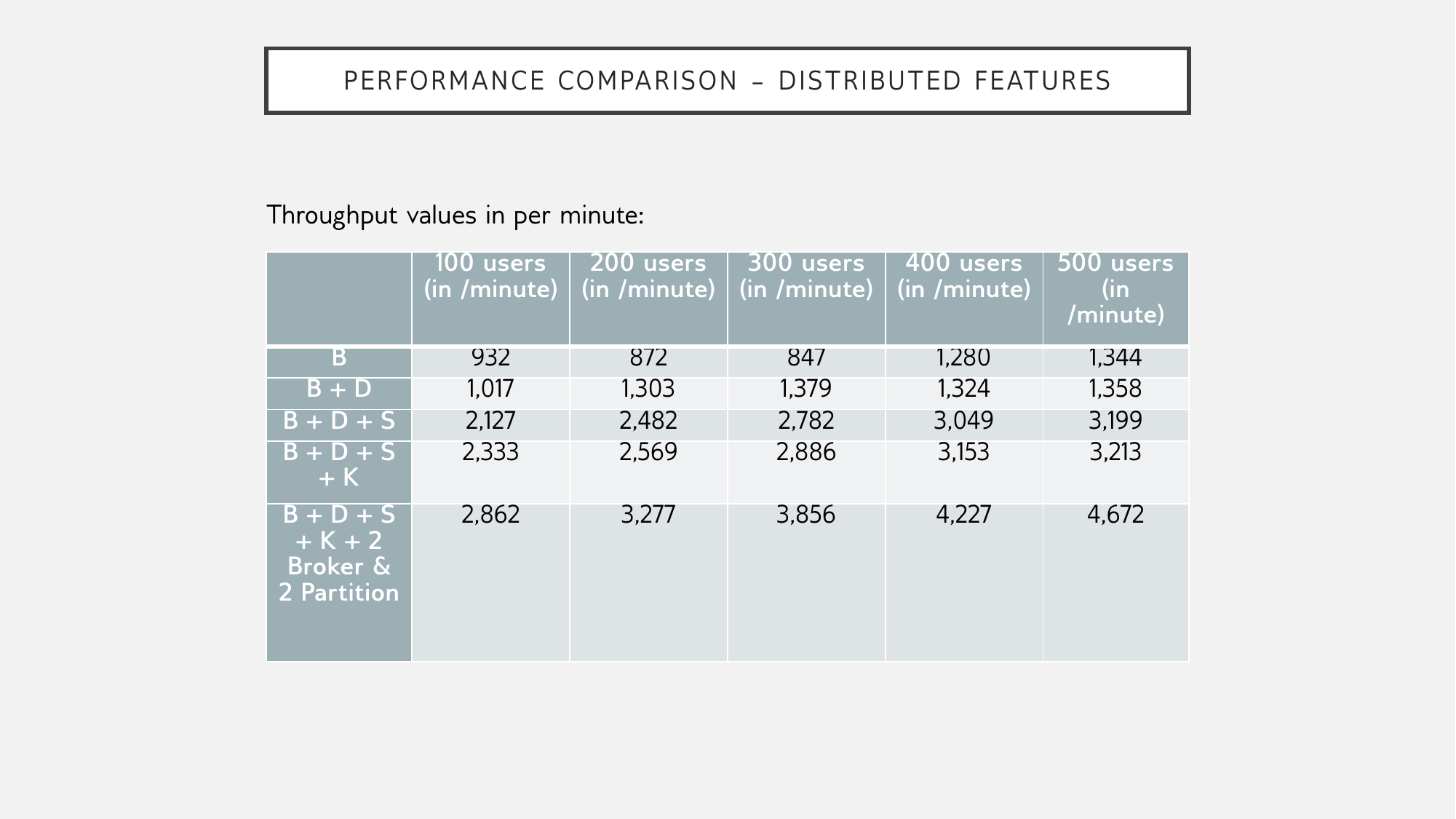

# Performance comparison – Distributed features
Throughput values in per minute:
|  | 100 users (in /minute) | 200 users (in /minute) | 300 users (in /minute) | 400 users (in /minute) | 500 users (in /minute) |
| --- | --- | --- | --- | --- | --- |
| B | 932 | 872 | 847 | 1,280 | 1,344 |
| B + D | 1,017 | 1,303 | 1,379 | 1,324 | 1,358 |
| B + D + S | 2,127 | 2,482 | 2,782 | 3,049 | 3,199 |
| B + D + S + K | 2,333 | 2,569 | 2,886 | 3,153 | 3,213 |
| B + D + S + K + 2 Broker & 2 Partition | 2,862 | 3,277 | 3,856 | 4,227 | 4,672 |